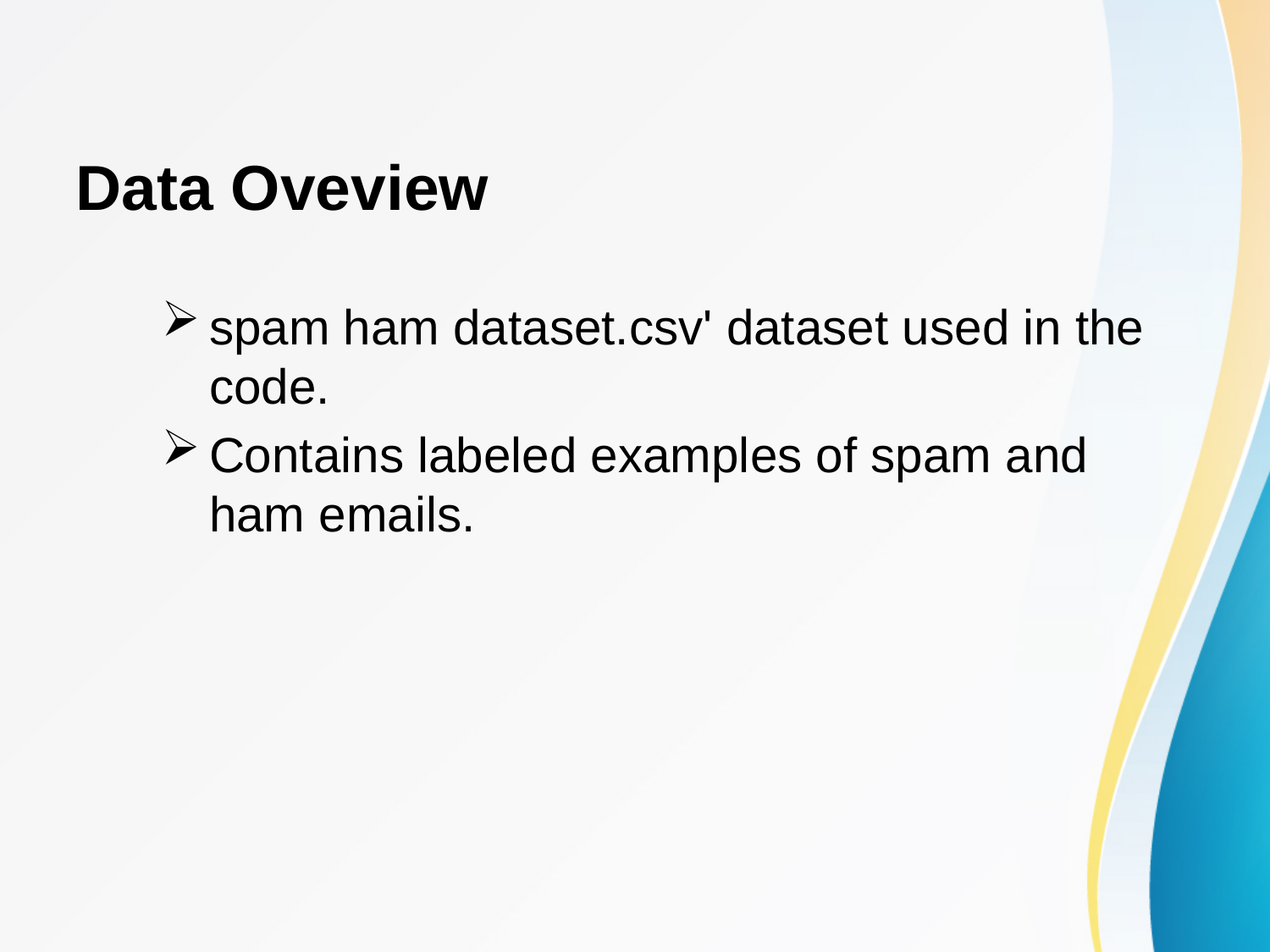

# Data Oveview
spam ham dataset.csv' dataset used in the code.
Contains labeled examples of spam and ham emails.